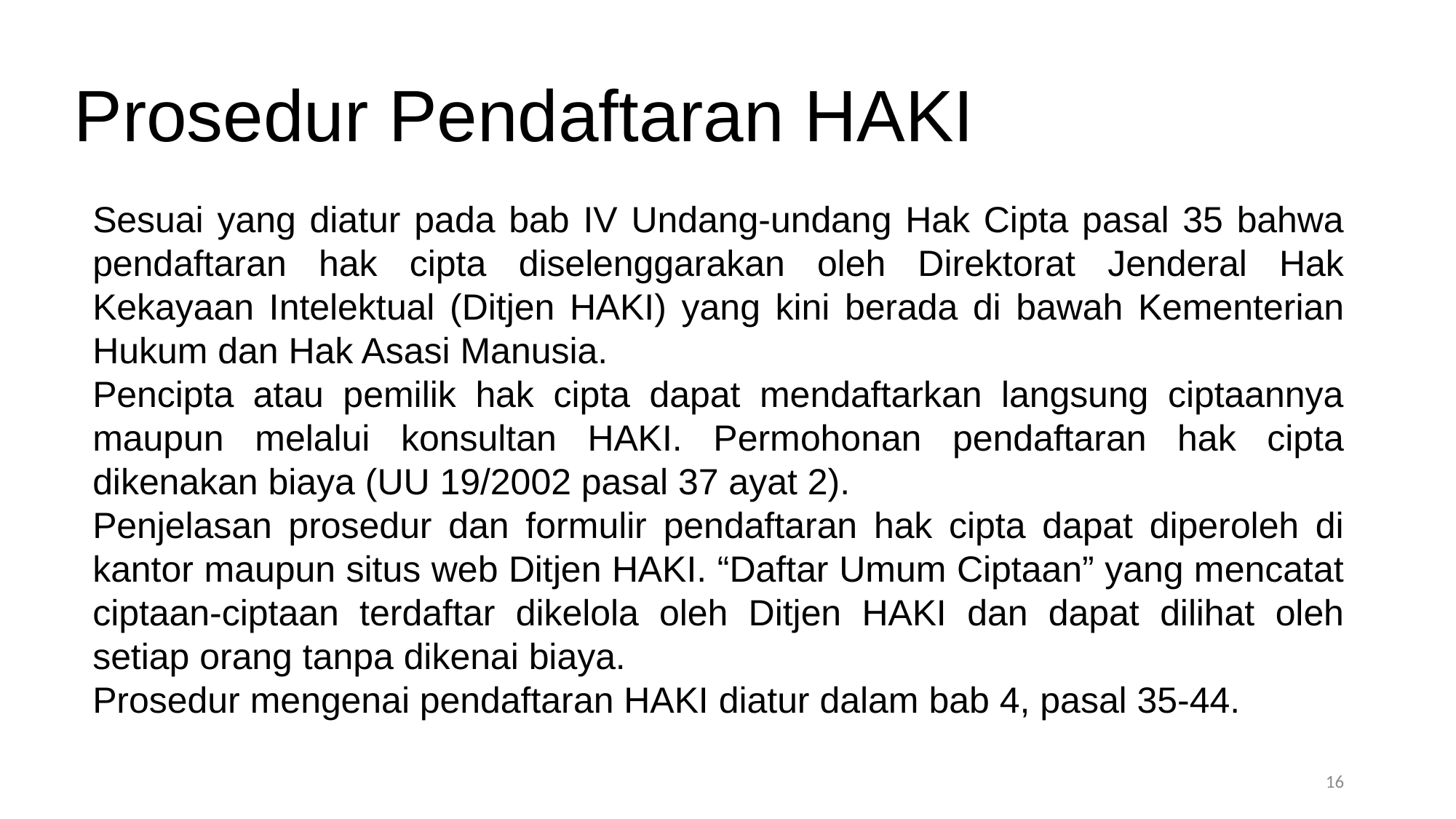

Prosedur Pendaftaran HAKI
Sesuai yang diatur pada bab IV Undang-undang Hak Cipta pasal 35 bahwa pendaftaran hak cipta diselenggarakan oleh Direktorat Jenderal Hak Kekayaan Intelektual (Ditjen HAKI) yang kini berada di bawah Kementerian Hukum dan Hak Asasi Manusia.
Pencipta atau pemilik hak cipta dapat mendaftarkan langsung ciptaannya maupun melalui konsultan HAKI. Permohonan pendaftaran hak cipta dikenakan biaya (UU 19/2002 pasal 37 ayat 2).
Penjelasan prosedur dan formulir pendaftaran hak cipta dapat diperoleh di kantor maupun situs web Ditjen HAKI. “Daftar Umum Ciptaan” yang mencatat ciptaan-ciptaan terdaftar dikelola oleh Ditjen HAKI dan dapat dilihat oleh setiap orang tanpa dikenai biaya.
Prosedur mengenai pendaftaran HAKI diatur dalam bab 4, pasal 35-44.
16